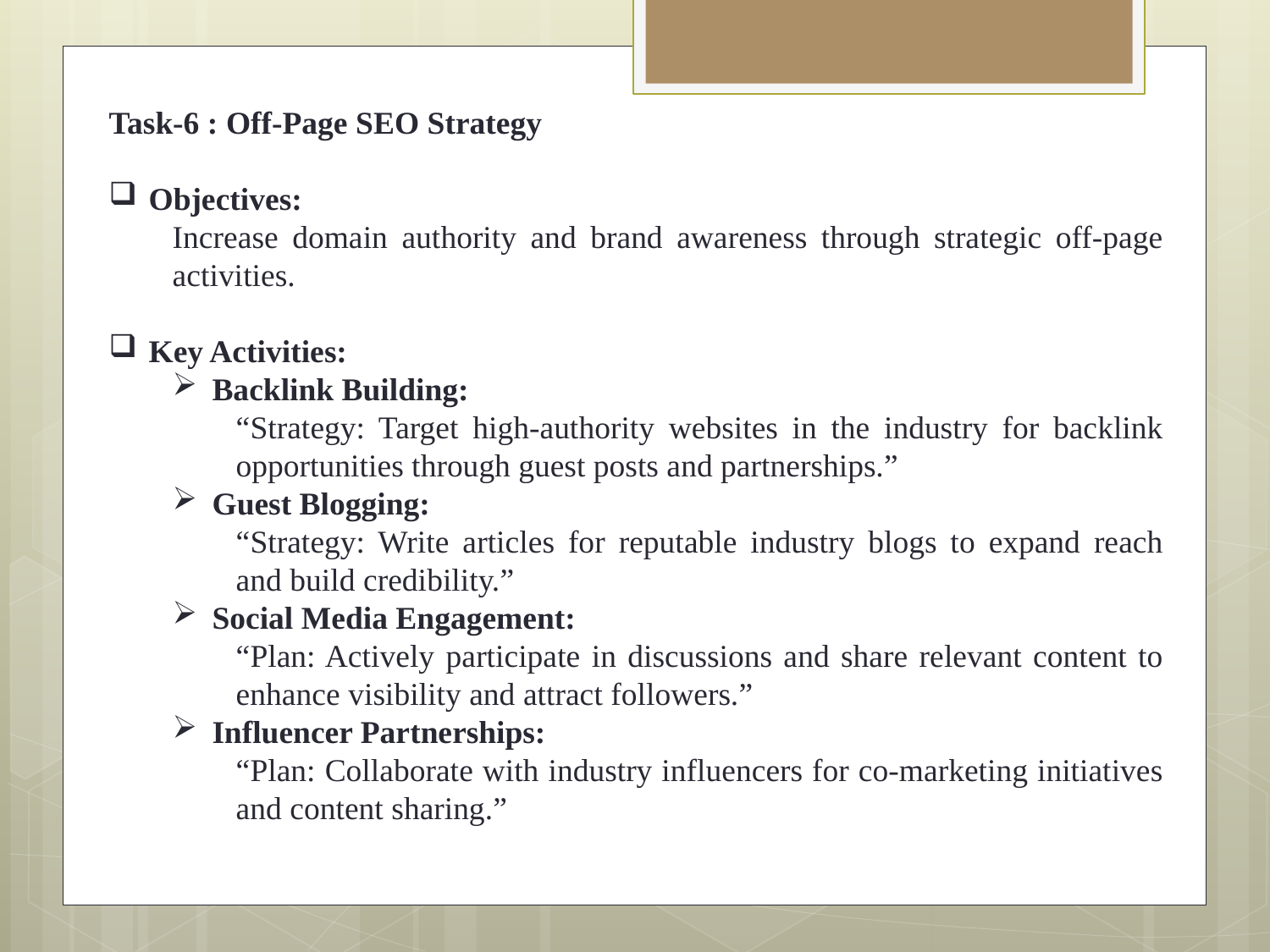

Task-6 : Off-Page SEO Strategy

Objectives:
Increase domain authority and brand awareness through strategic off-page activities.

Key Activities:
Backlink Building:
“Strategy: Target high-authority websites in the industry for backlink opportunities through guest posts and partnerships.”
Guest Blogging:
“Strategy: Write articles for reputable industry blogs to expand reach and build credibility.”
Social Media Engagement:
“Plan: Actively participate in discussions and share relevant content to enhance visibility and attract followers.”
Influencer Partnerships:
“Plan: Collaborate with industry influencers for co-marketing initiatives and content sharing.”